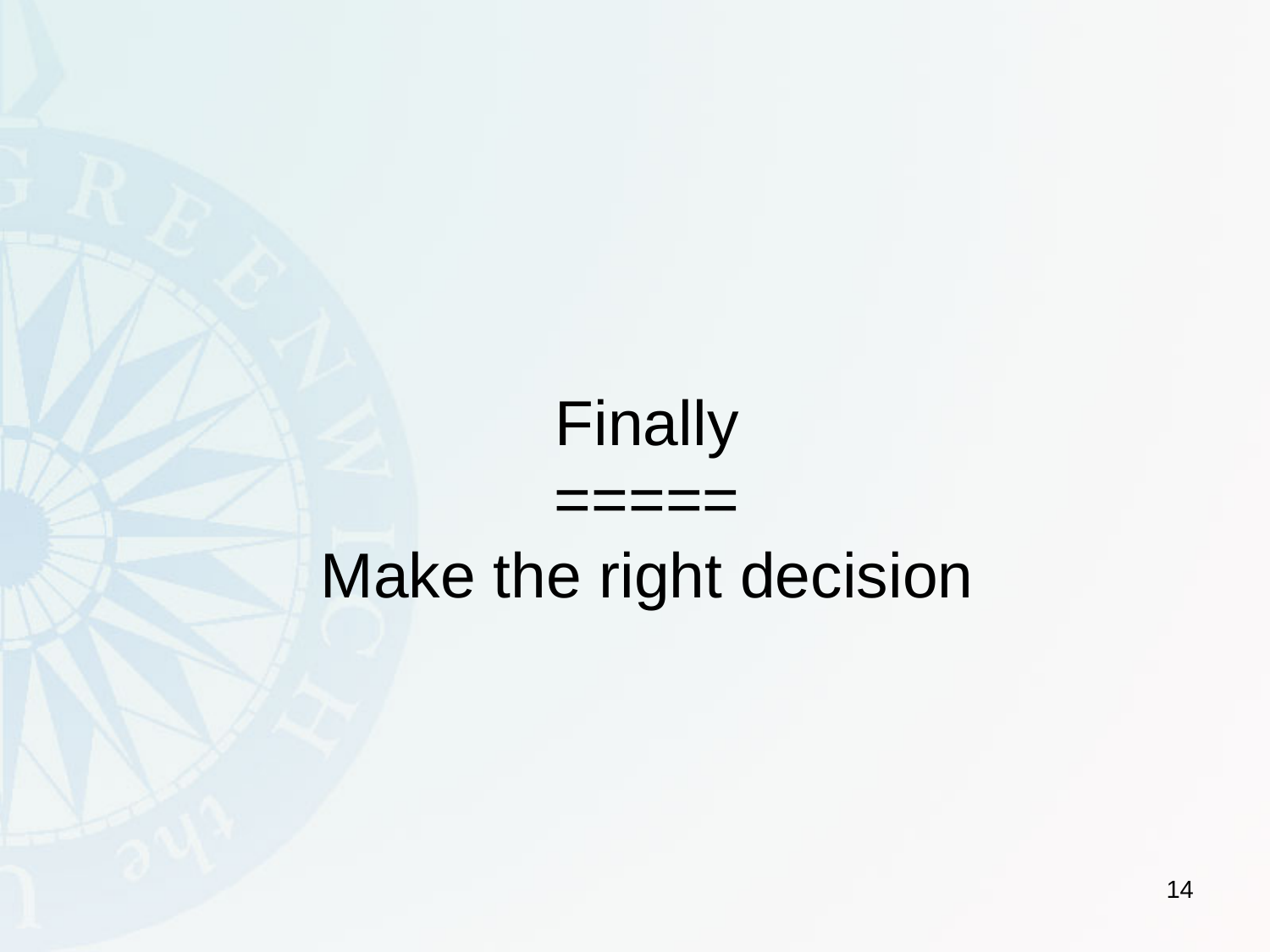

Finally
=====
Make the right decision
14